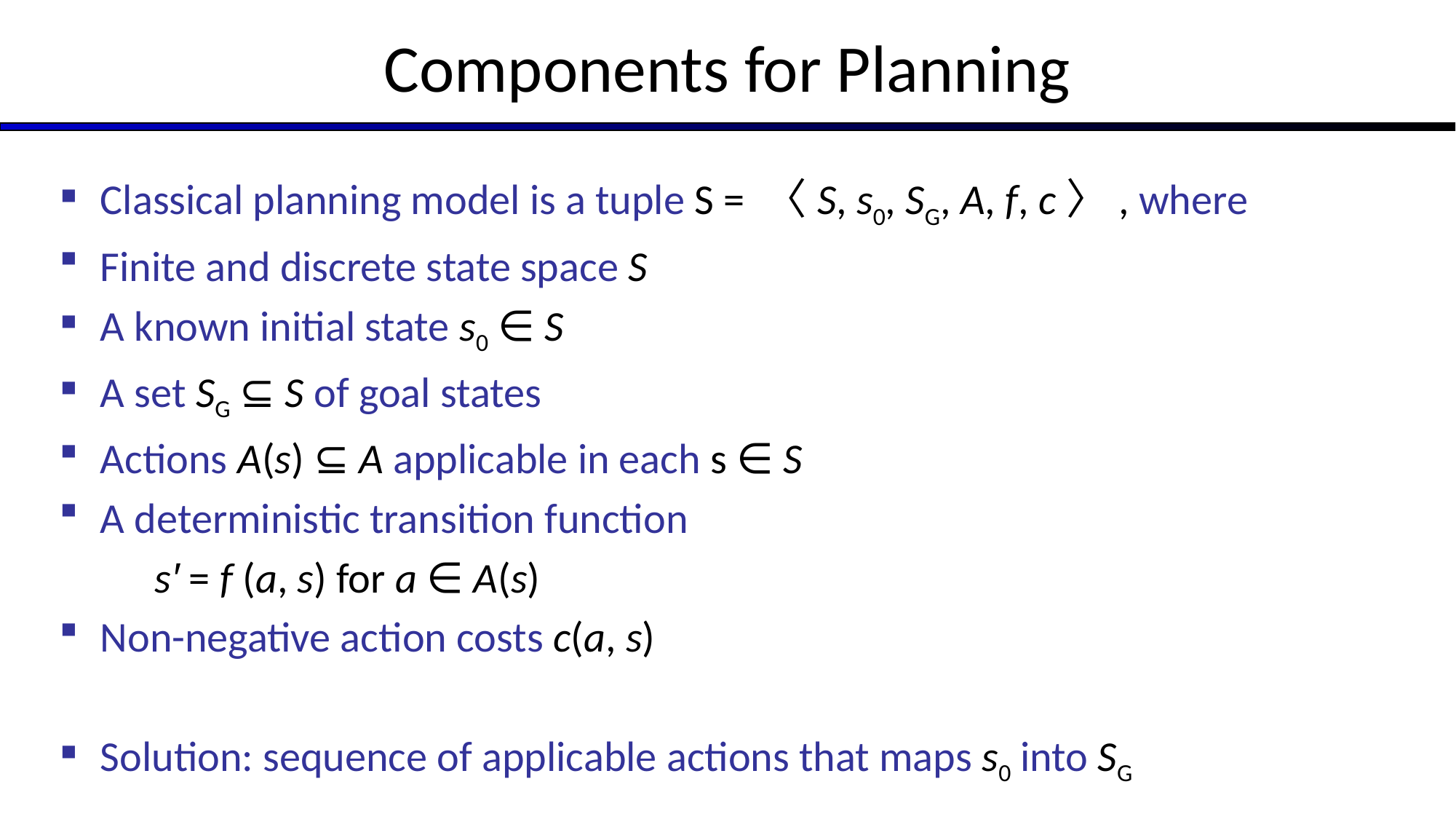

# Components for Planning
Classical planning model is a tuple S = 〈S, s0, SG, A, f, c〉, where
Finite and discrete state space S
A known initial state s0 ∈ S
A set SG ⊆ S of goal states
Actions A(s) ⊆ A applicable in each s ∈ S
A deterministic transition function
s′ = f (a, s) for a ∈ A(s)
Non-negative action costs c(a, s)

Solution: sequence of applicable actions that maps s0 into SG